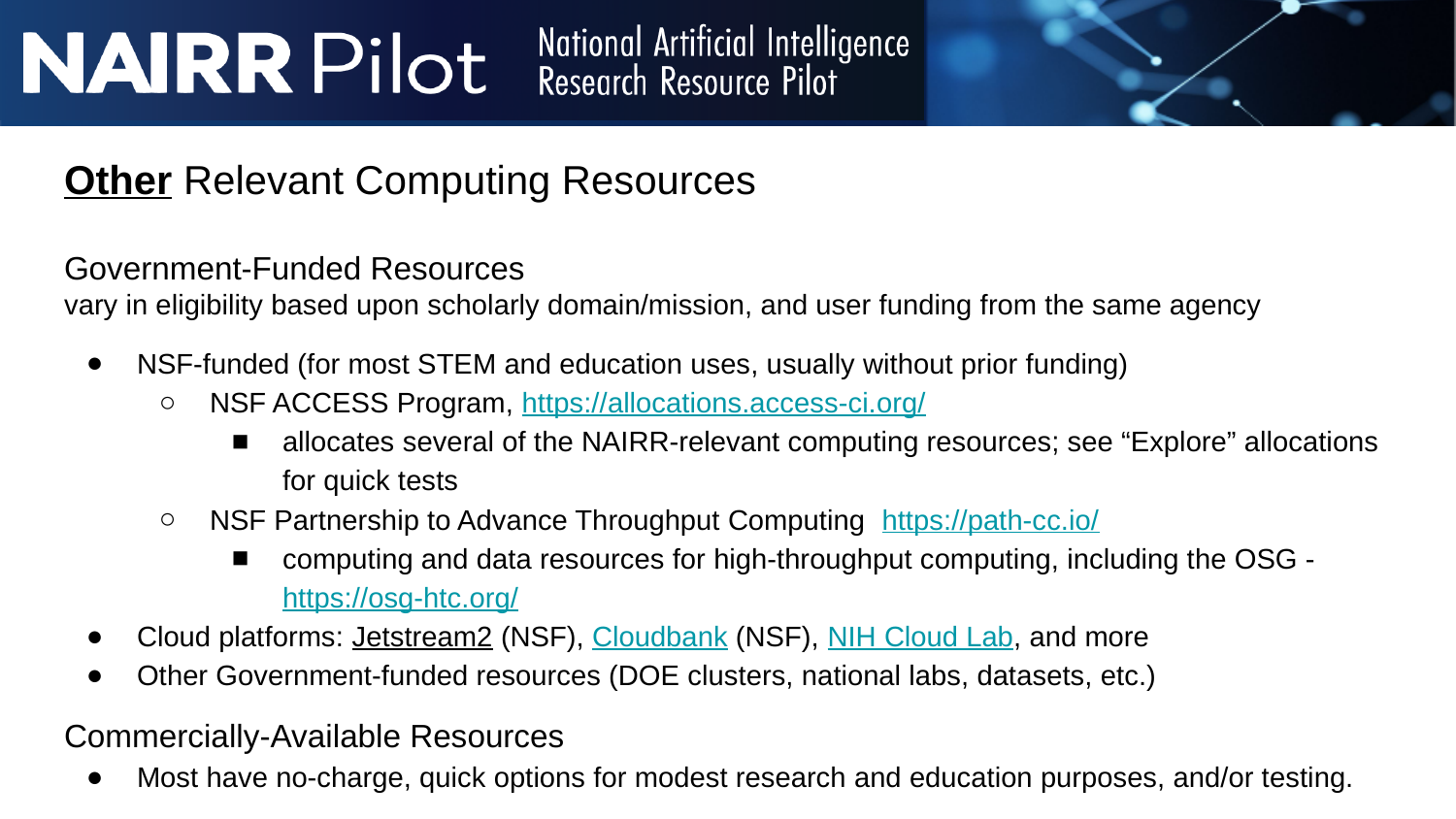

# Other Relevant Computing Resources
Government-Funded Resources
vary in eligibility based upon scholarly domain/mission, and user funding from the same agency
NSF-funded (for most STEM and education uses, usually without prior funding)
NSF ACCESS Program, https://allocations.access-ci.org/
allocates several of the NAIRR-relevant computing resources; see “Explore” allocations for quick tests
NSF Partnership to Advance Throughput Computing  https://path-cc.io/
computing and data resources for high-throughput computing, including the OSG - https://osg-htc.org/
Cloud platforms: Jetstream2 (NSF), Cloudbank (NSF), NIH Cloud Lab, and more
Other Government-funded resources (DOE clusters, national labs, datasets, etc.)
Commercially-Available Resources
Most have no-charge, quick options for modest research and education purposes, and/or testing.